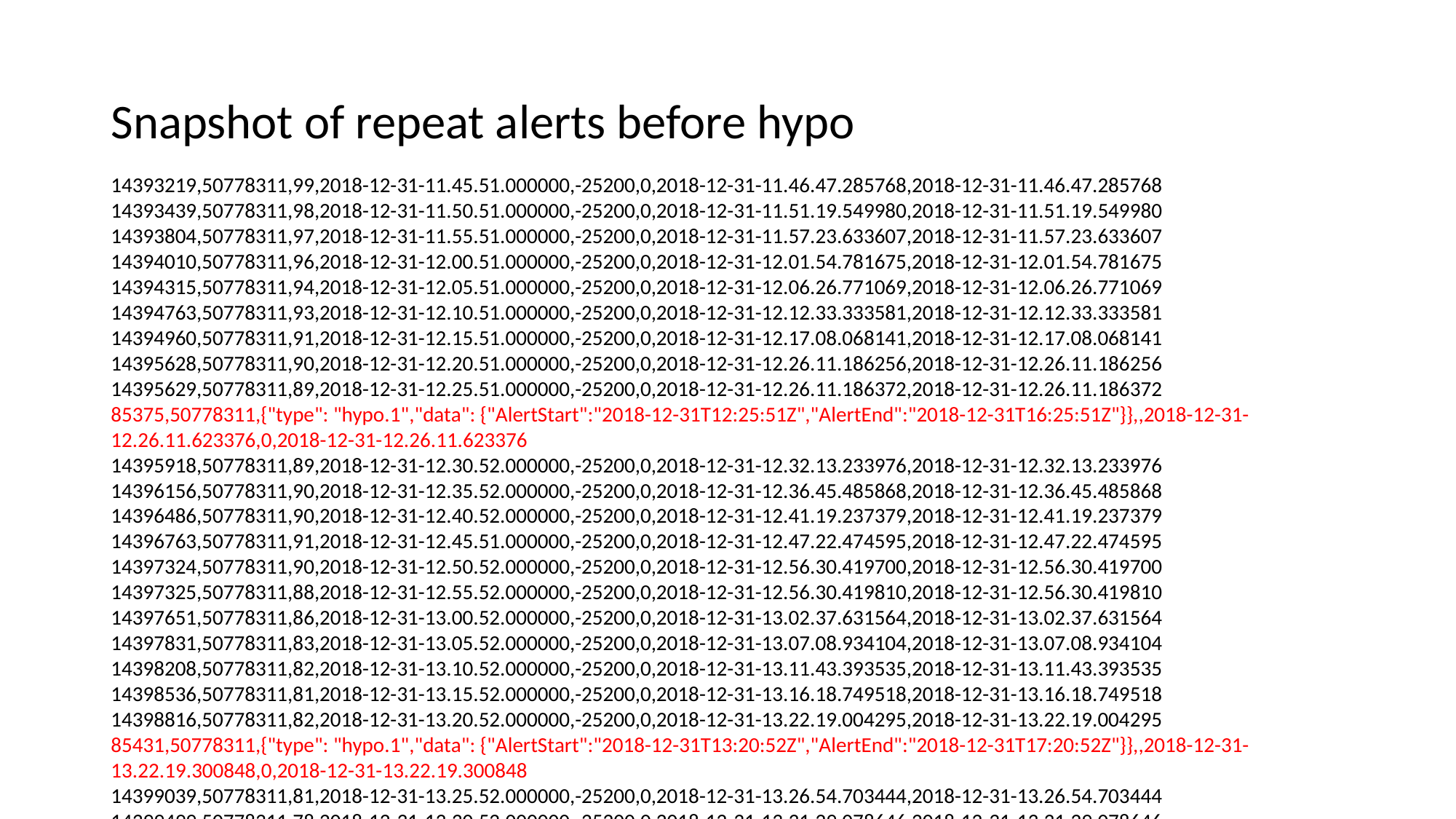

# Snapshot of repeat alerts before hypo
14393219,50778311,99,2018-12-31-11.45.51.000000,-25200,0,2018-12-31-11.46.47.285768,2018-12-31-11.46.47.285768
14393439,50778311,98,2018-12-31-11.50.51.000000,-25200,0,2018-12-31-11.51.19.549980,2018-12-31-11.51.19.549980
14393804,50778311,97,2018-12-31-11.55.51.000000,-25200,0,2018-12-31-11.57.23.633607,2018-12-31-11.57.23.633607
14394010,50778311,96,2018-12-31-12.00.51.000000,-25200,0,2018-12-31-12.01.54.781675,2018-12-31-12.01.54.781675
14394315,50778311,94,2018-12-31-12.05.51.000000,-25200,0,2018-12-31-12.06.26.771069,2018-12-31-12.06.26.771069
14394763,50778311,93,2018-12-31-12.10.51.000000,-25200,0,2018-12-31-12.12.33.333581,2018-12-31-12.12.33.333581
14394960,50778311,91,2018-12-31-12.15.51.000000,-25200,0,2018-12-31-12.17.08.068141,2018-12-31-12.17.08.068141
14395628,50778311,90,2018-12-31-12.20.51.000000,-25200,0,2018-12-31-12.26.11.186256,2018-12-31-12.26.11.186256
14395629,50778311,89,2018-12-31-12.25.51.000000,-25200,0,2018-12-31-12.26.11.186372,2018-12-31-12.26.11.186372
85375,50778311,{"type": "hypo.1","data": {"AlertStart":"2018-12-31T12:25:51Z","AlertEnd":"2018-12-31T16:25:51Z"}},,2018-12-31-12.26.11.623376,0,2018-12-31-12.26.11.623376
14395918,50778311,89,2018-12-31-12.30.52.000000,-25200,0,2018-12-31-12.32.13.233976,2018-12-31-12.32.13.233976
14396156,50778311,90,2018-12-31-12.35.52.000000,-25200,0,2018-12-31-12.36.45.485868,2018-12-31-12.36.45.485868
14396486,50778311,90,2018-12-31-12.40.52.000000,-25200,0,2018-12-31-12.41.19.237379,2018-12-31-12.41.19.237379
14396763,50778311,91,2018-12-31-12.45.51.000000,-25200,0,2018-12-31-12.47.22.474595,2018-12-31-12.47.22.474595
14397324,50778311,90,2018-12-31-12.50.52.000000,-25200,0,2018-12-31-12.56.30.419700,2018-12-31-12.56.30.419700
14397325,50778311,88,2018-12-31-12.55.52.000000,-25200,0,2018-12-31-12.56.30.419810,2018-12-31-12.56.30.419810
14397651,50778311,86,2018-12-31-13.00.52.000000,-25200,0,2018-12-31-13.02.37.631564,2018-12-31-13.02.37.631564
14397831,50778311,83,2018-12-31-13.05.52.000000,-25200,0,2018-12-31-13.07.08.934104,2018-12-31-13.07.08.934104
14398208,50778311,82,2018-12-31-13.10.52.000000,-25200,0,2018-12-31-13.11.43.393535,2018-12-31-13.11.43.393535
14398536,50778311,81,2018-12-31-13.15.52.000000,-25200,0,2018-12-31-13.16.18.749518,2018-12-31-13.16.18.749518
14398816,50778311,82,2018-12-31-13.20.52.000000,-25200,0,2018-12-31-13.22.19.004295,2018-12-31-13.22.19.004295
85431,50778311,{"type": "hypo.1","data": {"AlertStart":"2018-12-31T13:20:52Z","AlertEnd":"2018-12-31T17:20:52Z"}},,2018-12-31-13.22.19.300848,0,2018-12-31-13.22.19.300848
14399039,50778311,81,2018-12-31-13.25.52.000000,-25200,0,2018-12-31-13.26.54.703444,2018-12-31-13.26.54.703444
14399499,50778311,78,2018-12-31-13.30.52.000000,-25200,0,2018-12-31-13.31.29.078646,2018-12-31-13.31.29.078646
14399801,50778311,76,2018-12-31-13.35.52.000000,-25200,0,2018-12-31-13.37.32.076960,2018-12-31-13.37.32.076960
14400011,50778311,75,2018-12-31-13.40.52.000000,-25200,0,2018-12-31-13.42.05.498665,2018-12-31-13.42.05.498665
14400258,50778311,73,2018-12-31-13.45.52.000000,-25200,0,2018-12-31-13.46.36.051749,2018-12-31-13.46.36.051749
14400625,50778311,72,2018-12-31-13.50.52.000000,-25200,0,2018-12-31-13.51.14.658593,2018-12-31-13.51.14.658593
14400913,50778311,73,2018-12-31-13.55.52.000000,-25200,0,2018-12-31-13.57.12.625189,2018-12-31-13.57.12.625189
14401184,50778311,72,2018-12-31-14.00.52.000000,-25200,0,2018-12-31-14.01.48.740244,2018-12-31-14.01.48.740244
14401562,50778311,72,2018-12-31-14.05.52.000000,-25200,0,2018-12-31-14.07.51.460523,2018-12-31-14.07.51.460523
14401885,50778311,72,2018-12-31-14.10.52.000000,-25200,0,2018-12-31-14.12.27.557811,2018-12-31-14.12.27.557811
14402068,50778311,71,2018-12-31-14.15.52.000000,-25200,0,2018-12-31-14.16.57.494009,2018-12-31-14.16.57.494009
14402376,50778311,70,2018-12-31-14.20.52.000000,-25200,0,2018-12-31-14.21.32.084728,2018-12-31-14.21.32.084728
14402742,50778311,66,2018-12-31-14.25.52.000000,-25200,0,2018-12-31-14.27.35.043731,2018-12-31-14.27.35.043731
14402994,50778311,68,2018-12-31-14.30.52.000000,-25200,0,2018-12-31-14.32.11.667994,2018-12-31-14.32.11.667994
14403249,50778311,74,2018-12-31-14.35.52.000000,-25200,0,2018-12-31-14.36.47.154802,2018-12-31-14.36.47.154802
14403502,50778311,96,2018-12-31-14.40.52.000000,-25200,0,2018-12-31-14.41.16.866677,2018-12-31-14.41.16.866677
14403880,50778311,109,2018-12-31-14.45.52.000000,-25200,0,2018-12-31-14.47.21.402854,2018-12-31-14.47.21.402854
14404200,50778311,110,2018-12-31-14.50.52.000000,-25200,0,2018-12-31-14.51.56.585361,2018-12-31-14.51.56.585361
14404504,50778311,111,2018-12-31-14.55.52.000000,-25200,0,2018-12-31-14.56.29.331040,2018-12-31-14.56.29.331040
14404839,50778311,112,2018-12-31-15.00.52.000000,-25200,0,2018-12-31-15.02.35.864161,2018-12-31-15.02.35.864161
14405036,50778311,127,2018-12-31-15.05.52.000000,-25200,0,2018-12-31-15.07.03.661921,2018-12-31-15.07.03.661921
14405375,50778311,147,2018-12-31-15.10.53.000000,-25200,0,2018-12-31-15.11.38.573212,2018-12-31-15.11.38.573212
14405583,50778311,166,2018-12-31-15.15.52.000000,-25200,0,2018-12-31-15.16.09.179591,2018-12-31-15.16.09.179591
14405977,50778311,186,2018-12-31-15.20.52.000000,-25200,0,2018-12-31-15.22.15.480580,2018-12-31-15.22.15.480580
14406227,50778311,189,2018-12-31-15.25.52.000000,-25200,0,2018-12-31-15.26.48.207452,2018-12-31-15.26.48.207452
14406523,50778311,197,2018-12-31-15.30.52.000000,-25200,0,2018-12-31-15.31.21.790066,2018-12-31-15.31.21.790066
14407075,50778311,207,2018-12-31-15.35.52.000000,-25200,0,2018-12-31-15.37.27.891145,2018-12-31-15.37.27.891145
14407338,50778311,224,2018-12-31-15.40.52.000000,-25200,0,2018-12-31-15.41.55.911947,2018-12-31-15.41.55.911947
14407640,50778311,239,2018-12-31-15.45.52.000000,-25200,0,2018-12-31-15.46.34.361678,2018-12-31-15.46.34.361678
14407991,50778311,258,2018-12-31-15.50.52.000000,-25200,0,2018-12-31-15.52.33.935511,2018-12-31-15.52.33.935511
14408215,50778311,287,2018-12-31-15.55.52.000000,-25200,0,2018-12-31-15.57.05.935914,2018-12-31-15.57.05.935914
14408525,50778311,310,2018-12-31-16.00.52.000000,-25200,0,2018-12-31-16.01.40.755368,2018-12-31-16.01.40.755368
14408948,50778311,327,2018-12-31-16.05.52.000000,-25200,0,2018-12-31-16.06.14.435781,2018-12-31-16.06.14.435781
14409345,50778311,344,2018-12-31-16.10.52.000000,-25200,0,2018-12-31-16.12.19.798604,2018-12-31-16.12.19.798604
14409610,50778311,355,2018-12-31-16.15.52.000000,-25200,0,2018-12-31-16.16.50.972089,2018-12-31-16.16.50.972089
14409835,50778311,363,2018-12-31-16.20.52.000000,-25200,0,2018-12-31-16.21.23.563680,2018-12-31-16.21.23.563680
14410262,50778311,369,2018-12-31-16.25.52.000000,-25200,0,2018-12-31-16.27.28.913163,2018-12-31-16.27.28.913163